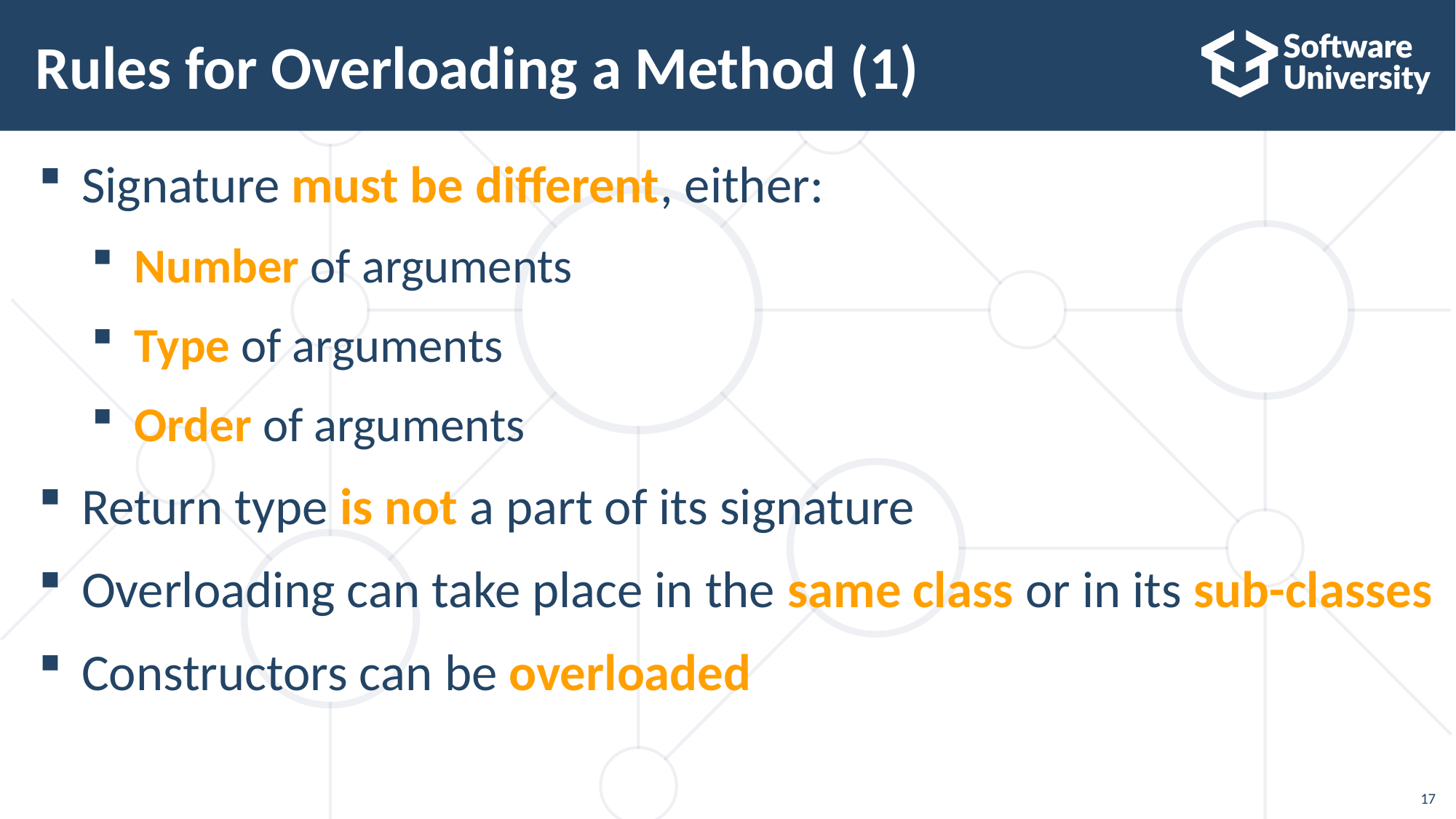

# Rules for Overloading a Method (1)
Signature must be different, either:
Number of arguments
Type of arguments
Order of arguments
Return type is not a part of its signature
Overloading can take place in the same class or in its sub-classes
Constructors can be overloaded
17